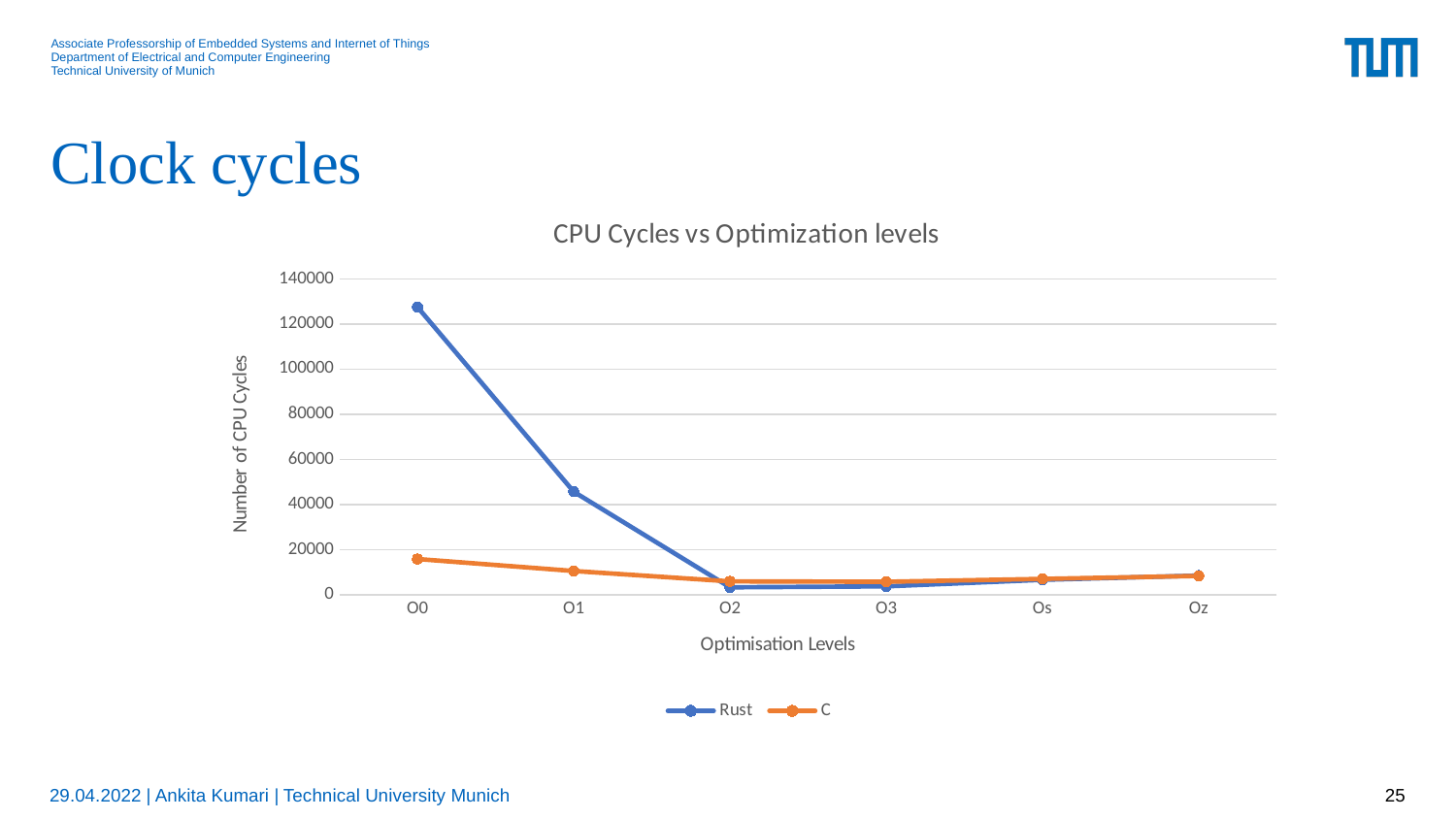

# Clock cycles

### Chart: CPU Cycles vs Optimization levels

| Category | Rust  | C |
|---|---|---|
| O0 | 127516.0 | 15877.0 |
| O1 | 45691.0 | 10562.0 |
| O2 | 3338.0 | 5987.0 |
| O3 | 3774.0 | 5806.0 |
| Os | 6655.0 | 7071.0 |
| Oz | 8534.0 | 8397.0 |
29.04.2022 | Ankita Kumari | Technical University Munich
25